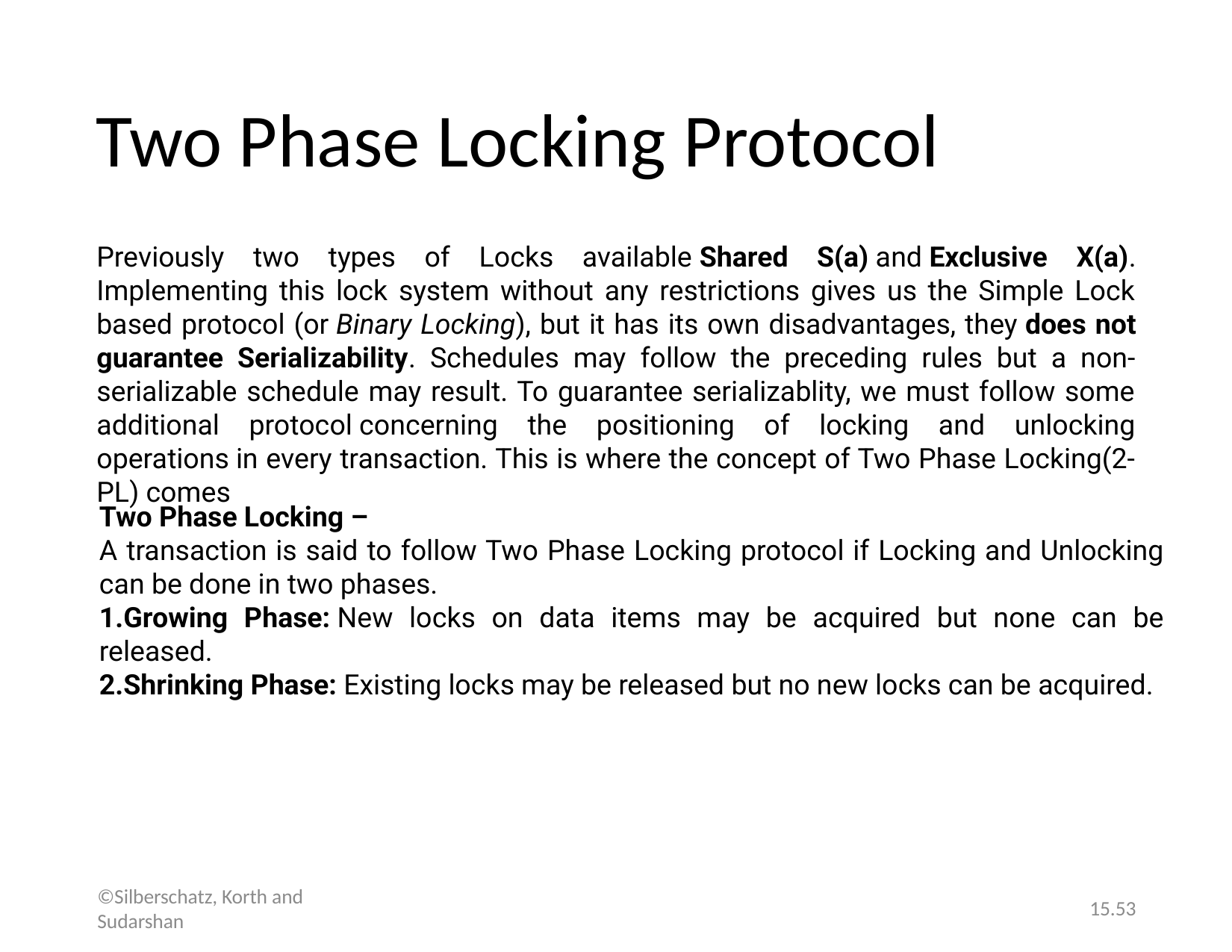

# Two Phase Locking Protocol
Previously two types of Locks available Shared S(a) and Exclusive X(a). Implementing this lock system without any restrictions gives us the Simple Lock based protocol (or Binary Locking), but it has its own disadvantages, they does not guarantee Serializability. Schedules may follow the preceding rules but a non-serializable schedule may result. To guarantee serializablity, we must follow some additional protocol concerning the positioning of locking and unlocking operations in every transaction. This is where the concept of Two Phase Locking(2-PL) comes
Two Phase Locking –
A transaction is said to follow Two Phase Locking protocol if Locking and Unlocking can be done in two phases.
Growing Phase: New locks on data items may be acquired but none can be released.
Shrinking Phase: Existing locks may be released but no new locks can be acquired.
©Silberschatz, Korth and Sudarshan
15.53